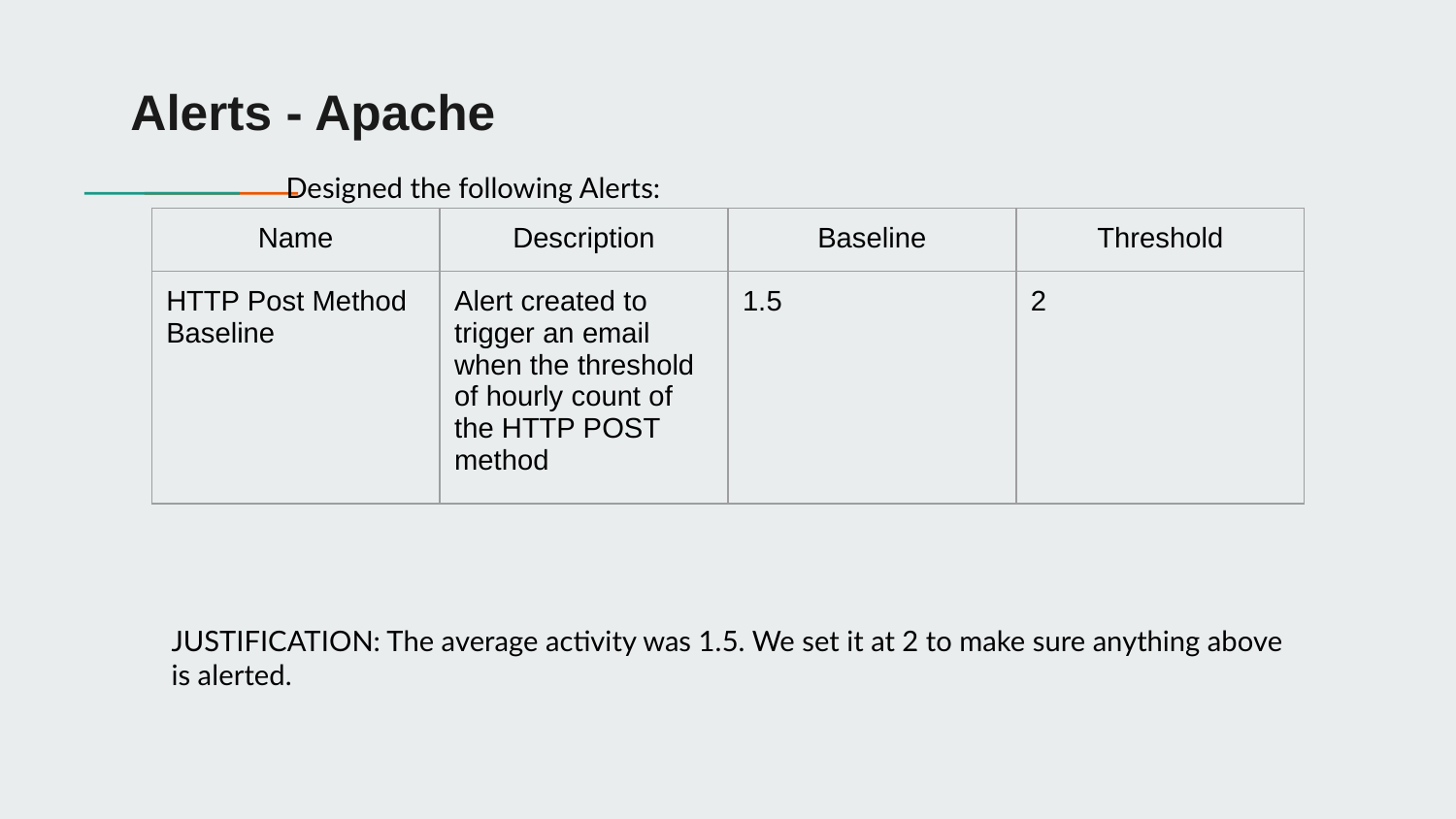

# Alerts - Apache
Designed the following Alerts:
| Name | Description | Baseline | Threshold |
| --- | --- | --- | --- |
| HTTP Post Method Baseline | Alert created to trigger an email when the threshold of hourly count of the HTTP POST method | 1.5 | 2 |
JUSTIFICATION: The average activity was 1.5. We set it at 2 to make sure anything above is alerted.